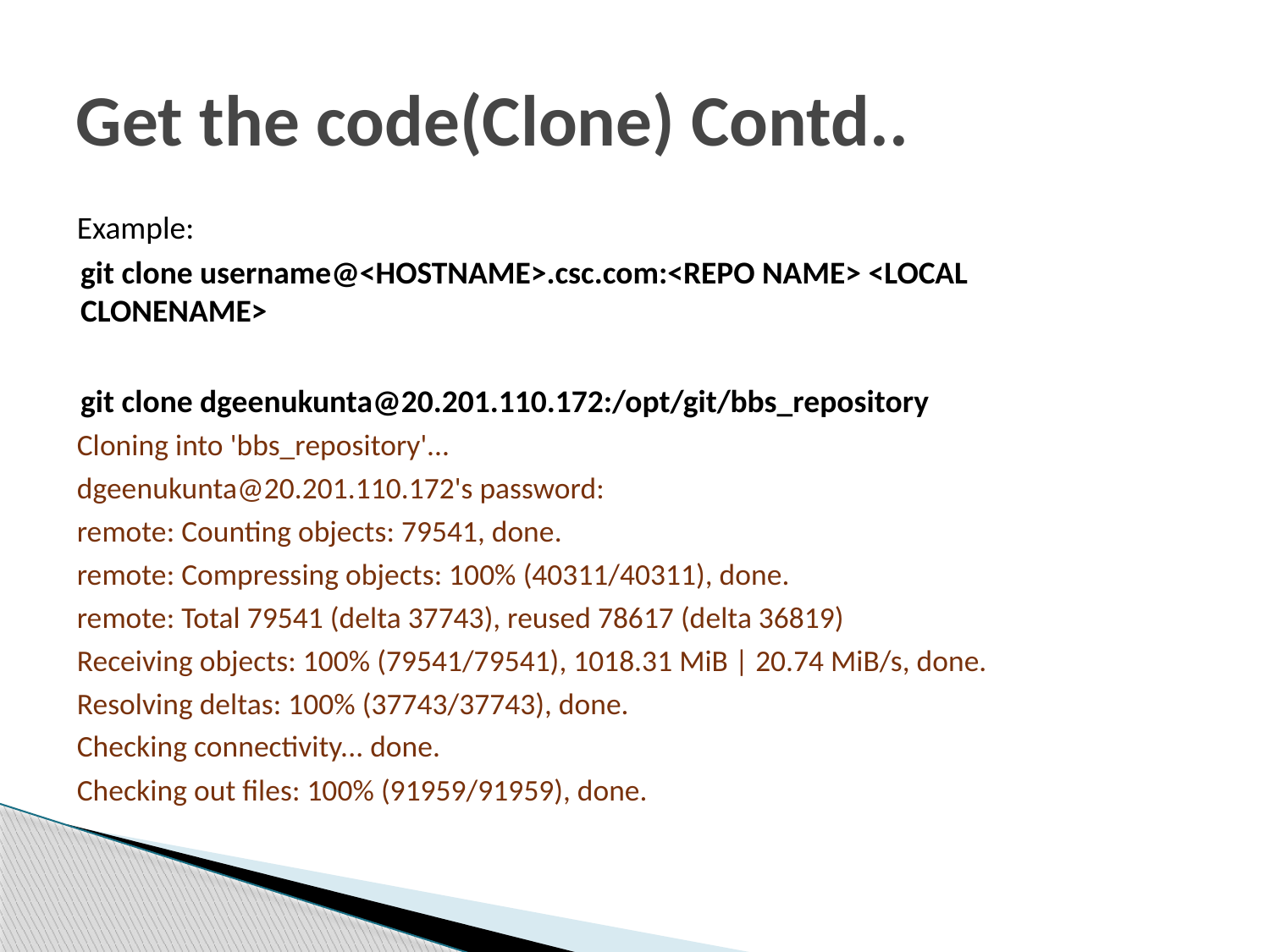

# Get the code(Clone) Contd..
Example:
git clone username@<HOSTNAME>.csc.com:<REPO NAME> <LOCAL CLONENAME>

git clone dgeenukunta@20.201.110.172:/opt/git/bbs_repository
Cloning into 'bbs_repository'...
dgeenukunta@20.201.110.172's password:
remote: Counting objects: 79541, done.
remote: Compressing objects: 100% (40311/40311), done.
remote: Total 79541 (delta 37743), reused 78617 (delta 36819)
Receiving objects: 100% (79541/79541), 1018.31 MiB | 20.74 MiB/s, done.
Resolving deltas: 100% (37743/37743), done.
Checking connectivity... done.
Checking out files: 100% (91959/91959), done.